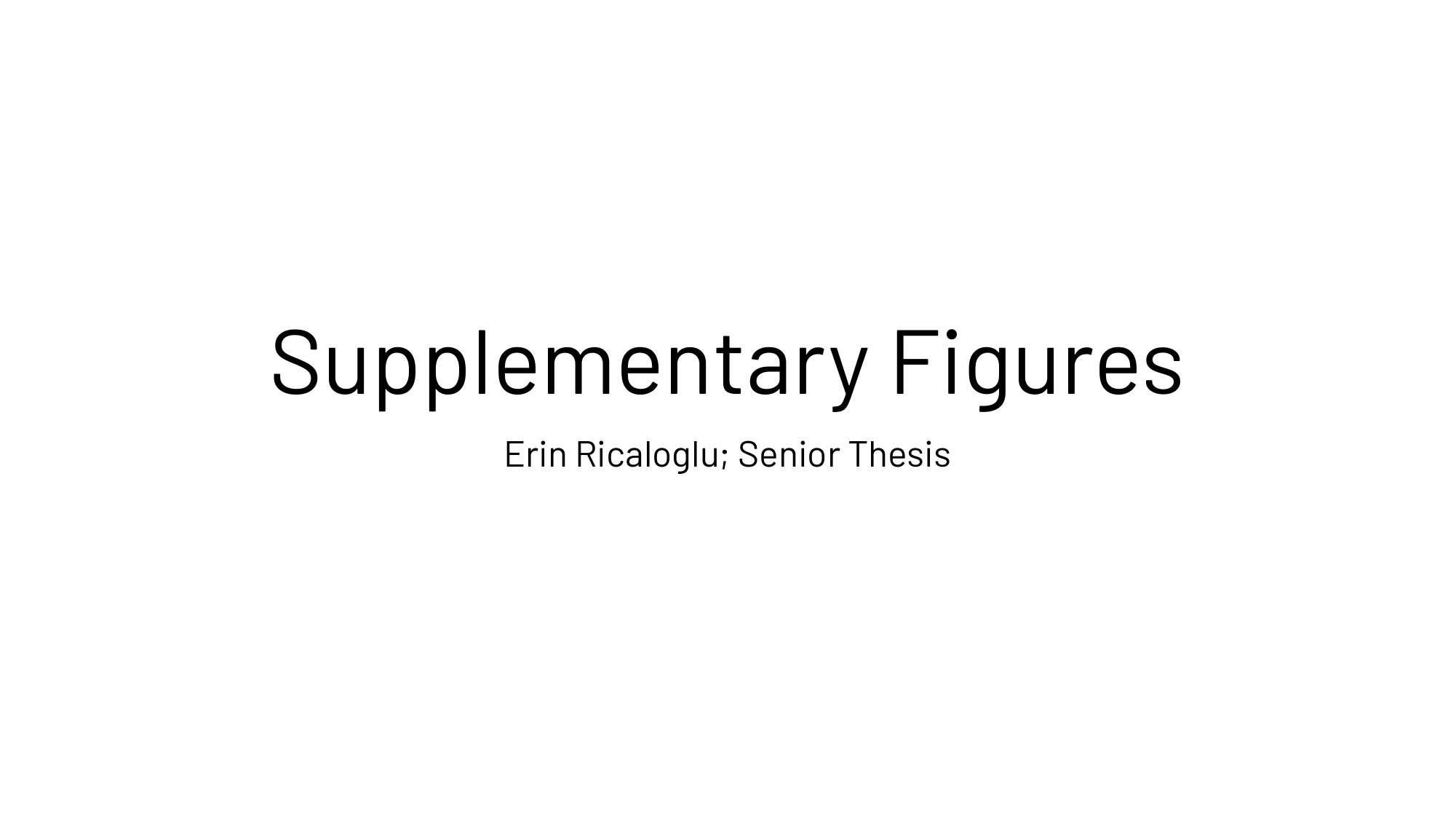

# Supplementary Figures
Erin Ricaloglu; Senior Thesis